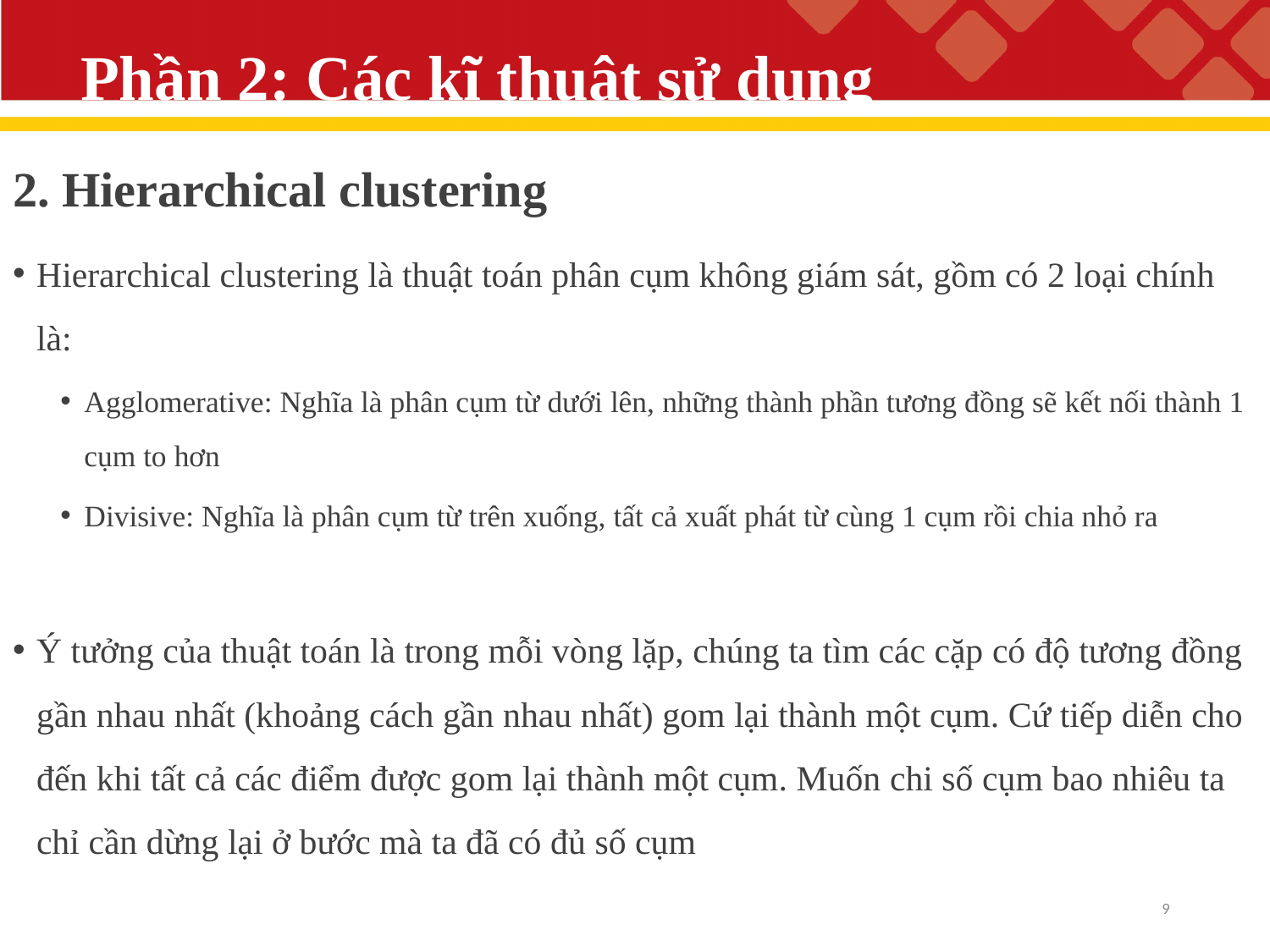

# Phần 2: Các kĩ thuật sử dụng
2. Hierarchical clustering
Hierarchical clustering là thuật toán phân cụm không giám sát, gồm có 2 loại chính là:
Agglomerative: Nghĩa là phân cụm từ dưới lên, những thành phần tương đồng sẽ kết nối thành 1 cụm to hơn
Divisive: Nghĩa là phân cụm từ trên xuống, tất cả xuất phát từ cùng 1 cụm rồi chia nhỏ ra

Ý tưởng của thuật toán là trong mỗi vòng lặp, chúng ta tìm các cặp có độ tương đồng gần nhau nhất (khoảng cách gần nhau nhất) gom lại thành một cụm. Cứ tiếp diễn cho đến khi tất cả các điểm được gom lại thành một cụm. Muốn chi số cụm bao nhiêu ta chỉ cần dừng lại ở bước mà ta đã có đủ số cụm
9